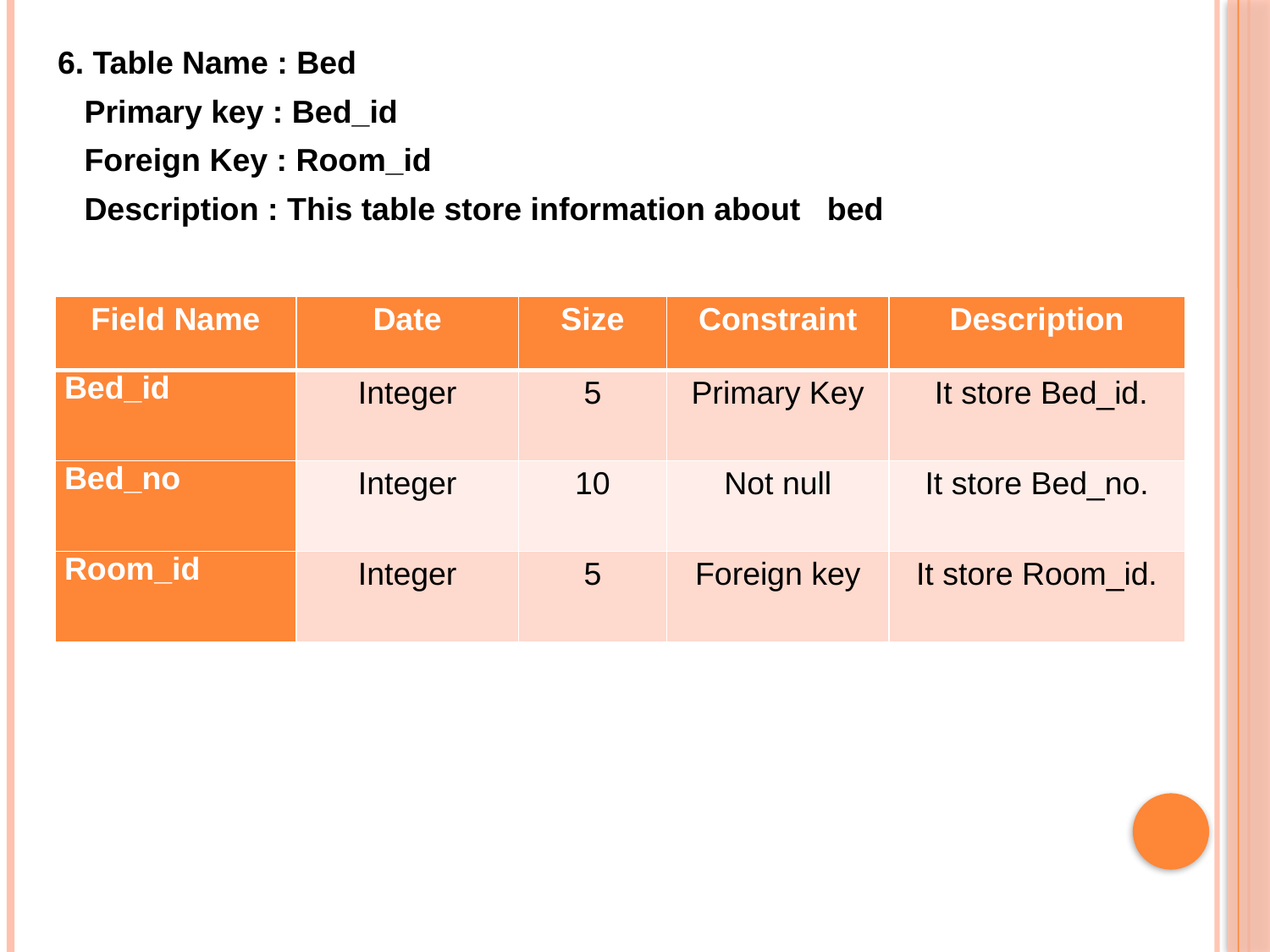

6. Table Name : Bed
   Primary key : Bed_id
   Foreign Key : Room_id
   Description : This table store information about   bed
| Field Name | Date | Size | Constraint | Description |
| --- | --- | --- | --- | --- |
| Bed\_id | Integer | 5 | Primary Key | It store Bed\_id. |
| Bed\_no | Integer | 10 | Not null | It store Bed\_no. |
| Room\_id | Integer | 5 | Foreign key | It store Room\_id. |